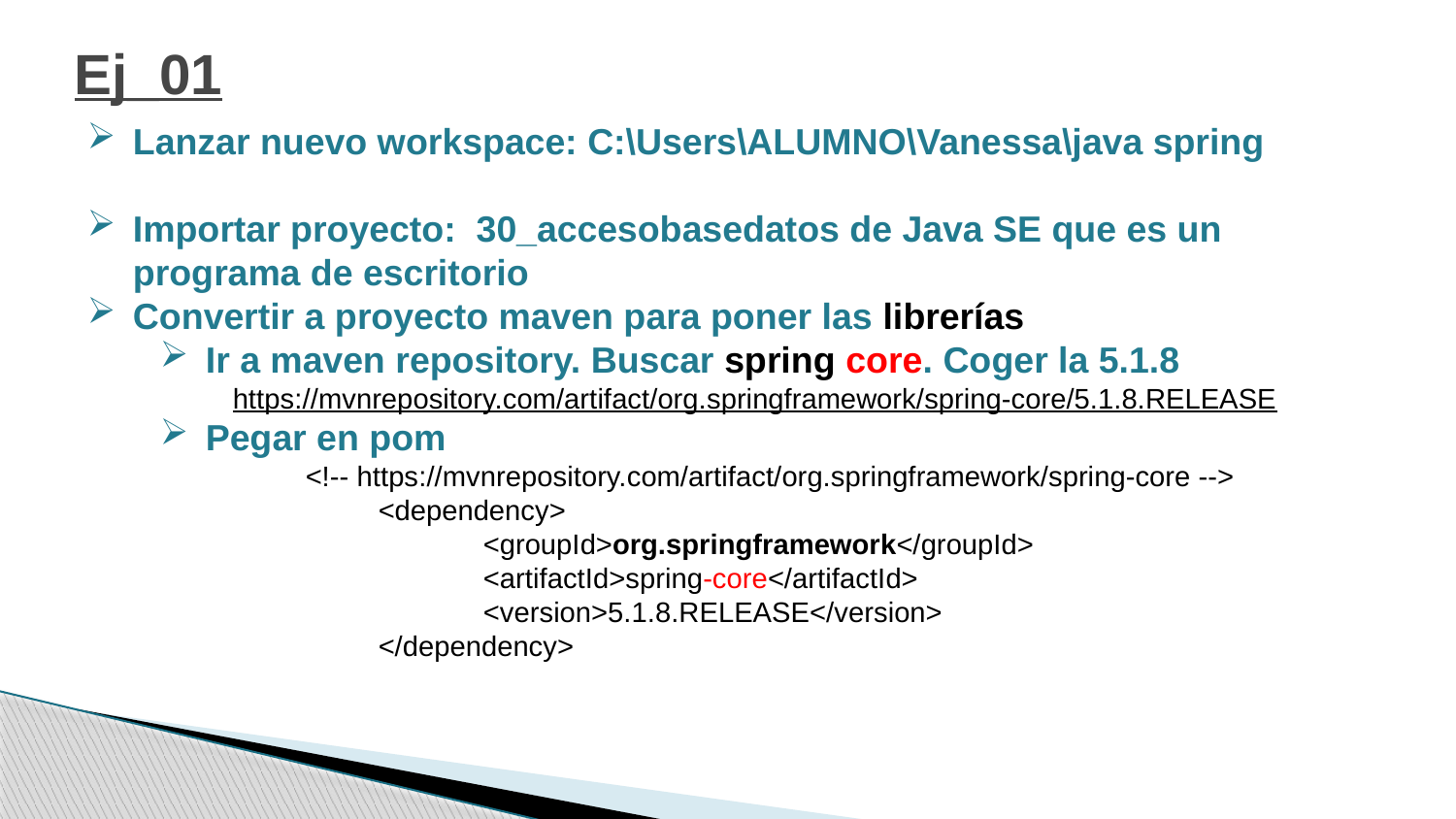

Ej_01
Lanzar nuevo workspace: C:\Users\ALUMNO\Vanessa\java spring

Importar proyecto:  30_accesobasedatos de Java SE que es un programa de escritorio
Convertir a proyecto maven para poner las librerías
Ir a maven repository. Buscar spring core. Coger la 5.1.8
https://mvnrepository.com/artifact/org.springframework/spring-core/5.1.8.RELEASE
Pegar en pom
<!-- https://mvnrepository.com/artifact/org.springframework/spring-core -->
<dependency>
    <groupId>org.springframework</groupId>
    <artifactId>spring-core</artifactId>
    <version>5.1.8.RELEASE</version>
</dependency>